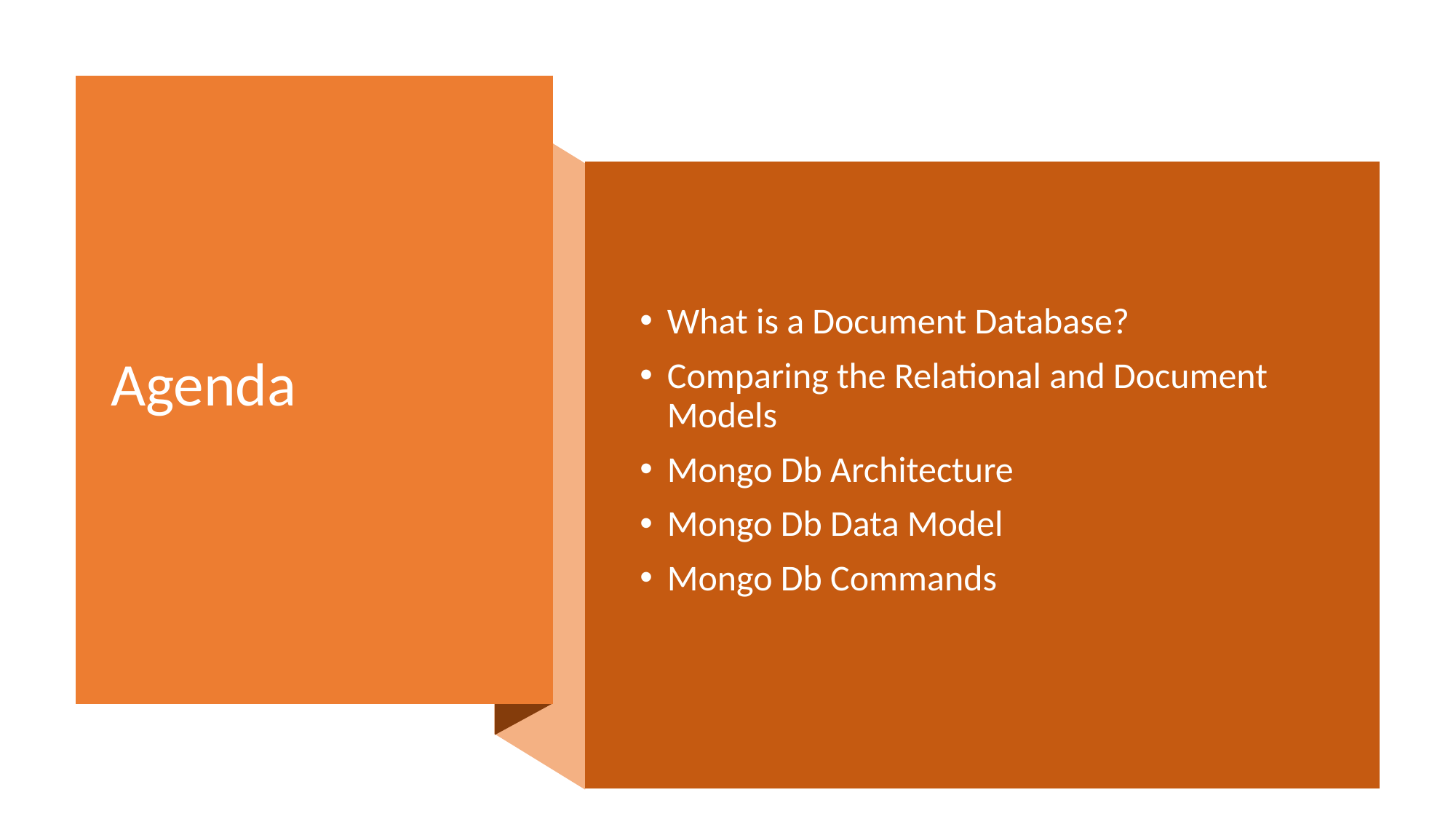

# Agenda
What is a Document Database?
Comparing the Relational and Document Models
Mongo Db Architecture
Mongo Db Data Model
Mongo Db Commands